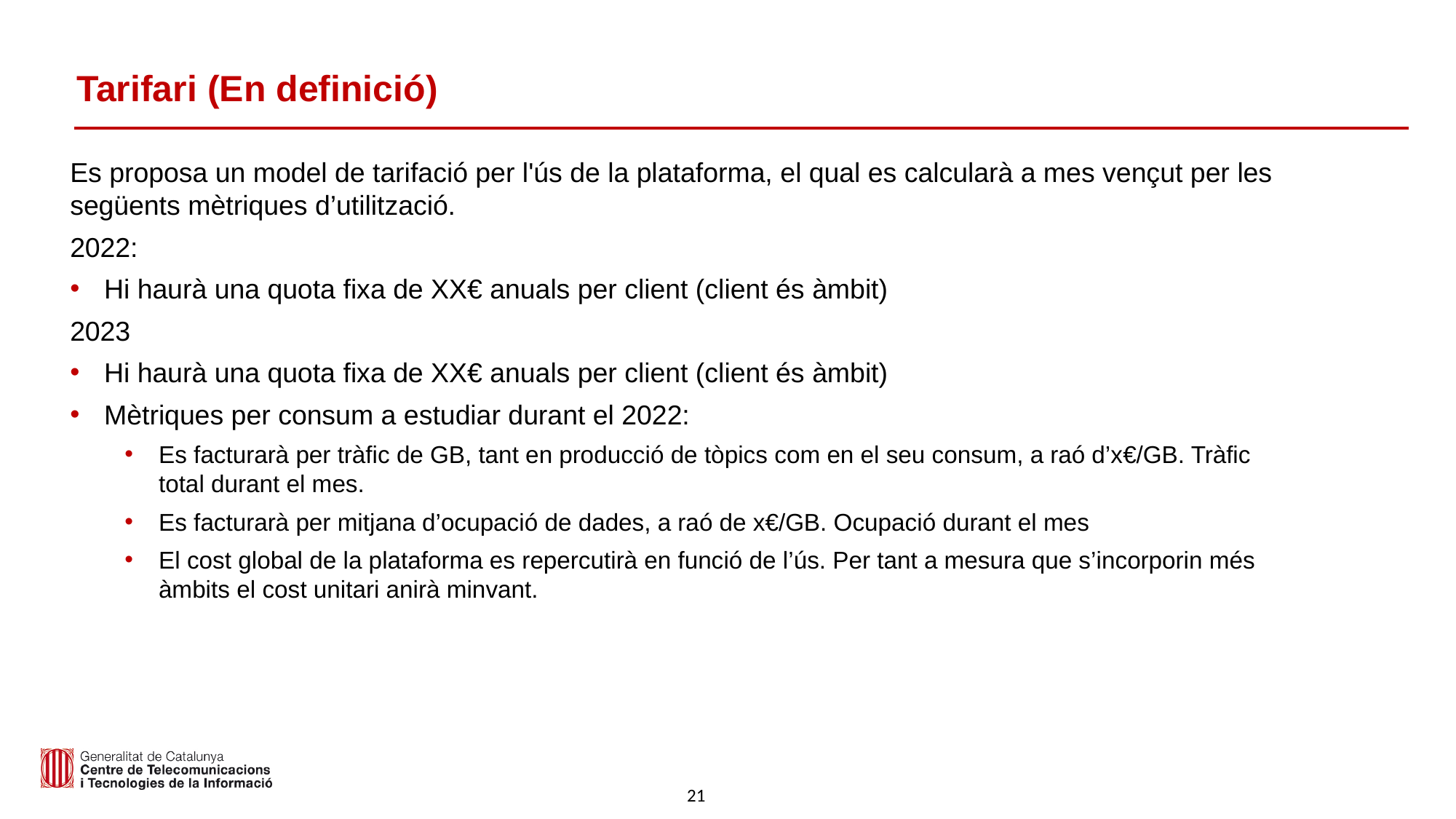

# Tarifari (En definició)
Es proposa un model de tarifació per l'ús de la plataforma, el qual es calcularà a mes vençut per les següents mètriques d’utilització.
2022:
Hi haurà una quota fixa de XX€ anuals per client (client és àmbit)
2023
Hi haurà una quota fixa de XX€ anuals per client (client és àmbit)
Mètriques per consum a estudiar durant el 2022:
Es facturarà per tràfic de GB, tant en producció de tòpics com en el seu consum, a raó d’x€/GB. Tràfic total durant el mes.
Es facturarà per mitjana d’ocupació de dades, a raó de x€/GB. Ocupació durant el mes
El cost global de la plataforma es repercutirà en funció de l’ús. Per tant a mesura que s’incorporin més àmbits el cost unitari anirà minvant.

21